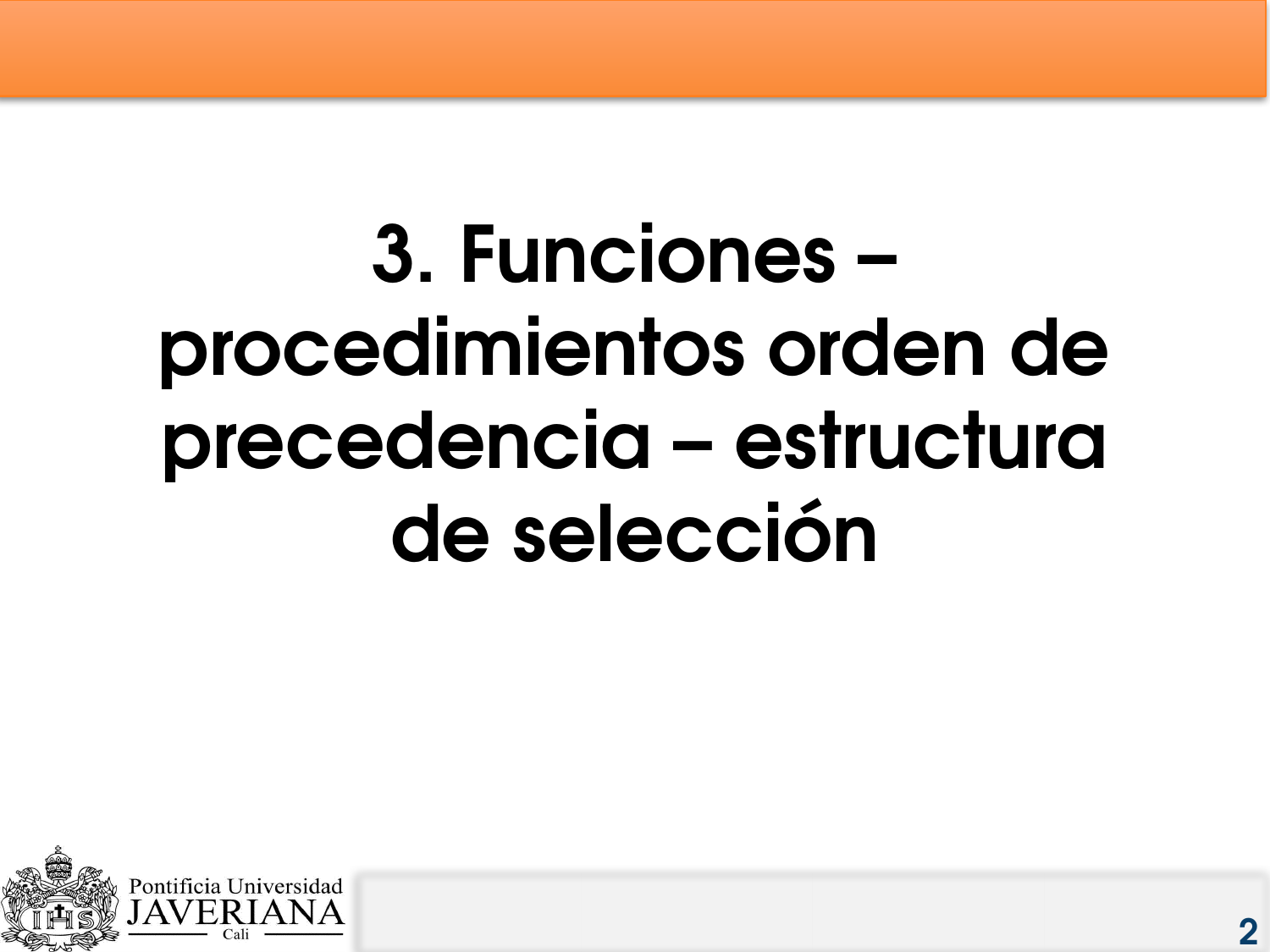

# 3. Funciones – procedimientos orden de precedencia – estructura de selección
2